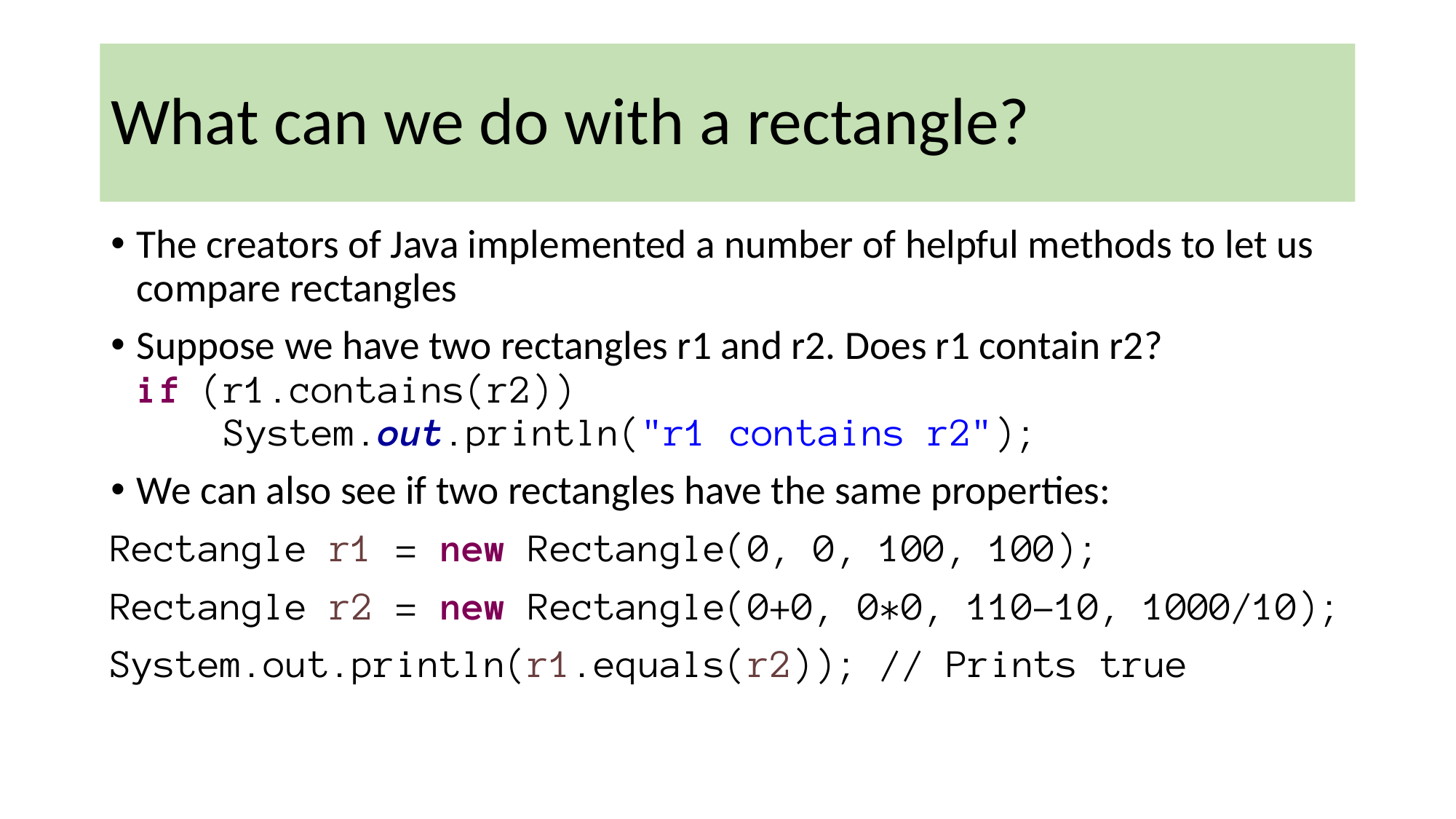

What can we do with a rectangle?
The creators of Java implemented a number of helpful methods to let us compare rectangles
Suppose we have two rectangles r1 and r2. Does r1 contain r2?
if (r1.contains(r2))
    System.out.println("r1 contains r2");
We can also see if two rectangles have the same properties:
Rectangle r1 = new Rectangle(0, 0, 100, 100);
Rectangle r2 = new Rectangle(0+0, 0*0, 110-10, 1000/10);
System.out.println(r1.equals(r2)); // Prints true